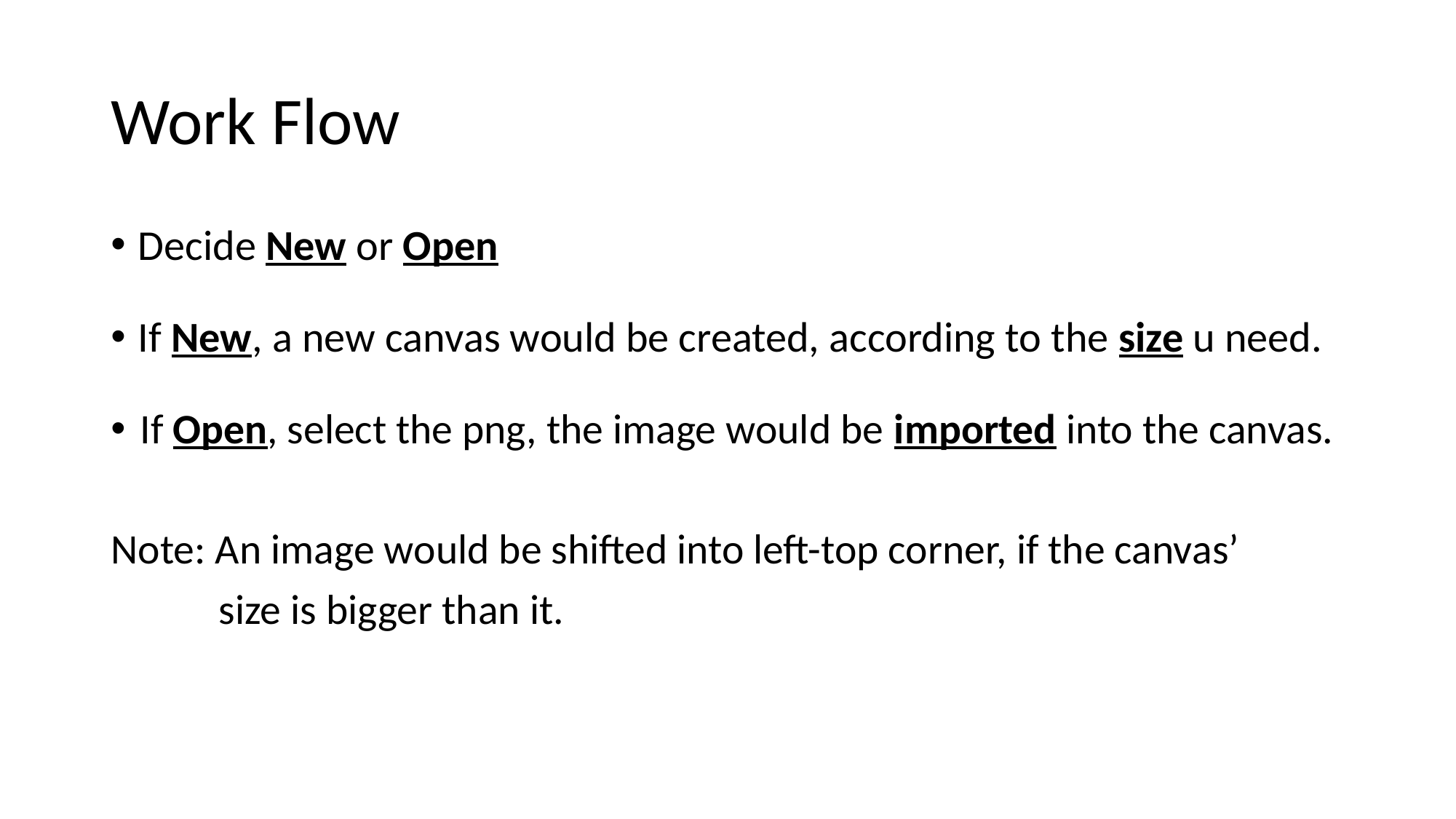

# Work Flow
Decide New or Open
If New, a new canvas would be created, according to the size u need.
If Open, select the png, the image would be imported into the canvas.

Note: An image would be shifted into left-top corner, if the canvas’
 	size is bigger than it.